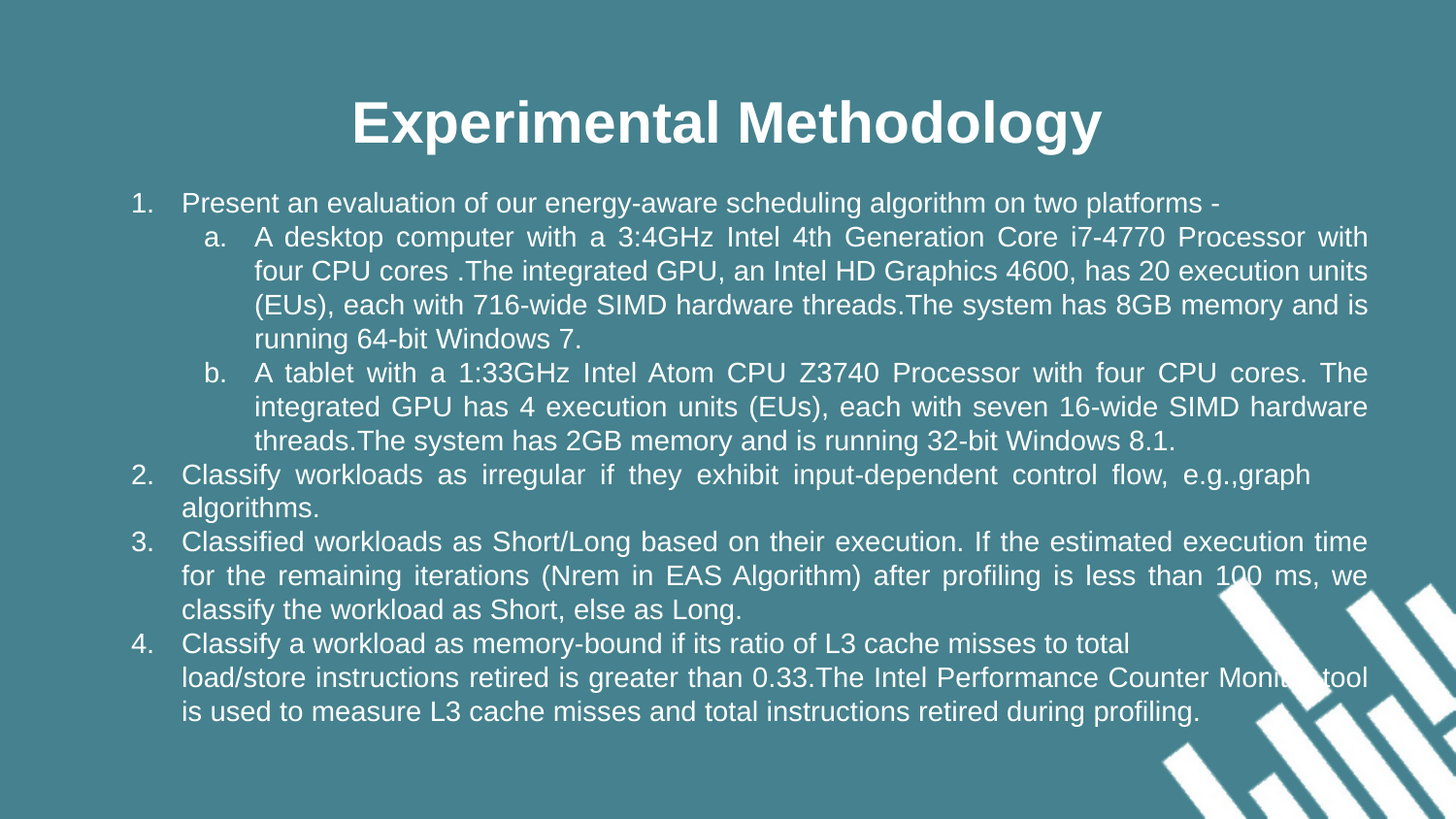

# Experimental Methodology
Present an evaluation of our energy-aware scheduling algorithm on two platforms -
A desktop computer with a 3:4GHz Intel 4th Generation Core i7-4770 Processor with four CPU cores .The integrated GPU, an Intel HD Graphics 4600, has 20 execution units (EUs), each with 716-wide SIMD hardware threads.The system has 8GB memory and is running 64-bit Windows 7.
A tablet with a 1:33GHz Intel Atom CPU Z3740 Processor with four CPU cores. The integrated GPU has 4 execution units (EUs), each with seven 16-wide SIMD hardware threads.The system has 2GB memory and is running 32-bit Windows 8.1.
Classify workloads as irregular if they exhibit input-dependent control flow, e.g.,graph     algorithms.
Classified workloads as Short/Long based on their execution. If the estimated execution time for the remaining iterations (Nrem in EAS Algorithm) after profiling is less than 100 ms, we classify the workload as Short, else as Long.
Classify a workload as memory-bound if its ratio of L3 cache misses to total
load/store instructions retired is greater than 0.33.The Intel Performance Counter Monitor tool is used to measure L3 cache misses and total instructions retired during profiling.